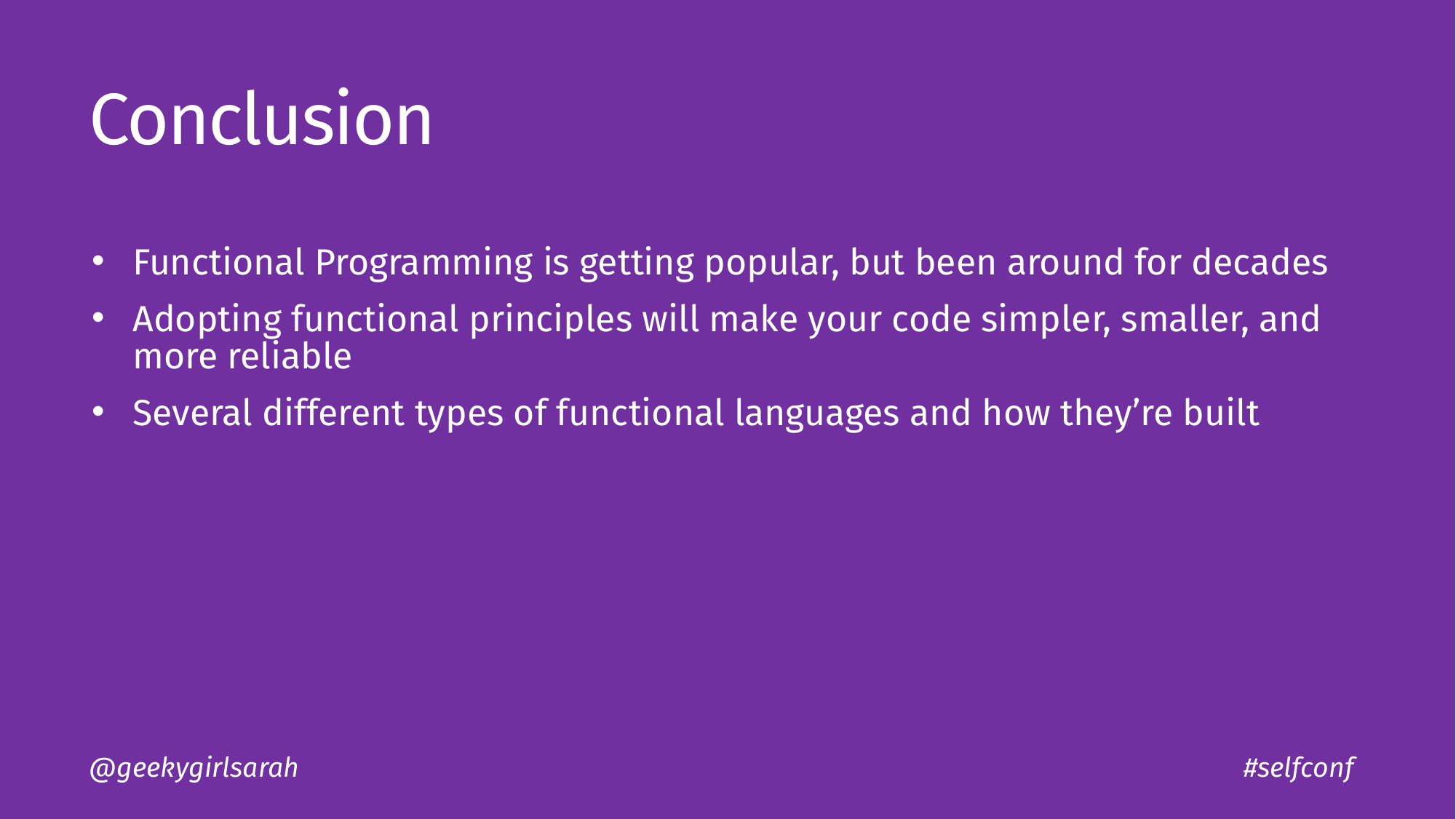

# Conclusion
Functional Programming is getting popular, but been around for decades
Adopting functional principles will make your code simpler, smaller, and more reliable
Several different types of functional languages and how they’re built